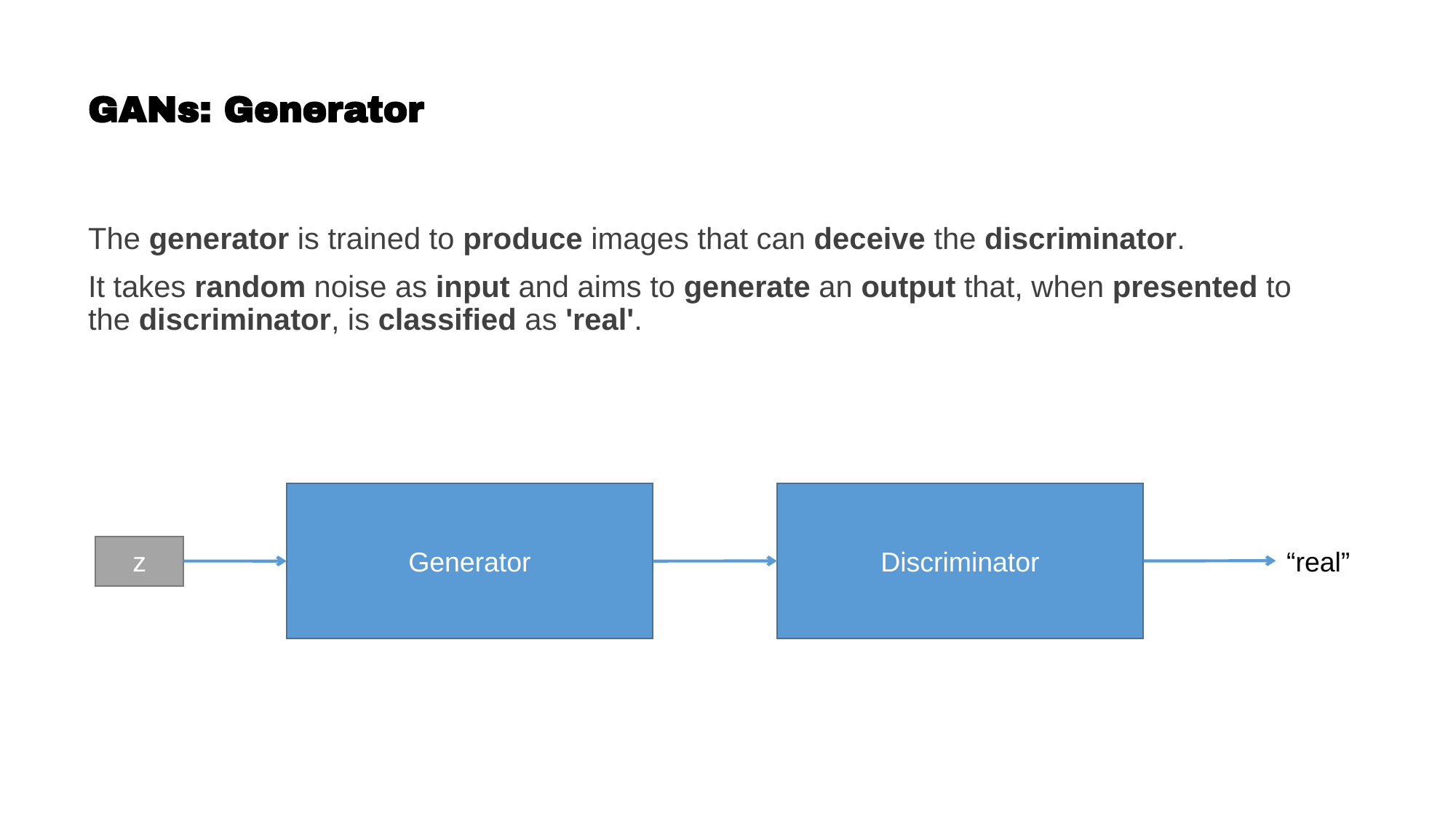

# GANs: Generator
The generator is trained to produce images that can deceive the discriminator.
It takes random noise as input and aims to generate an output that, when presented to the discriminator, is classified as 'real'.
Discriminator
Generator
z
“real”